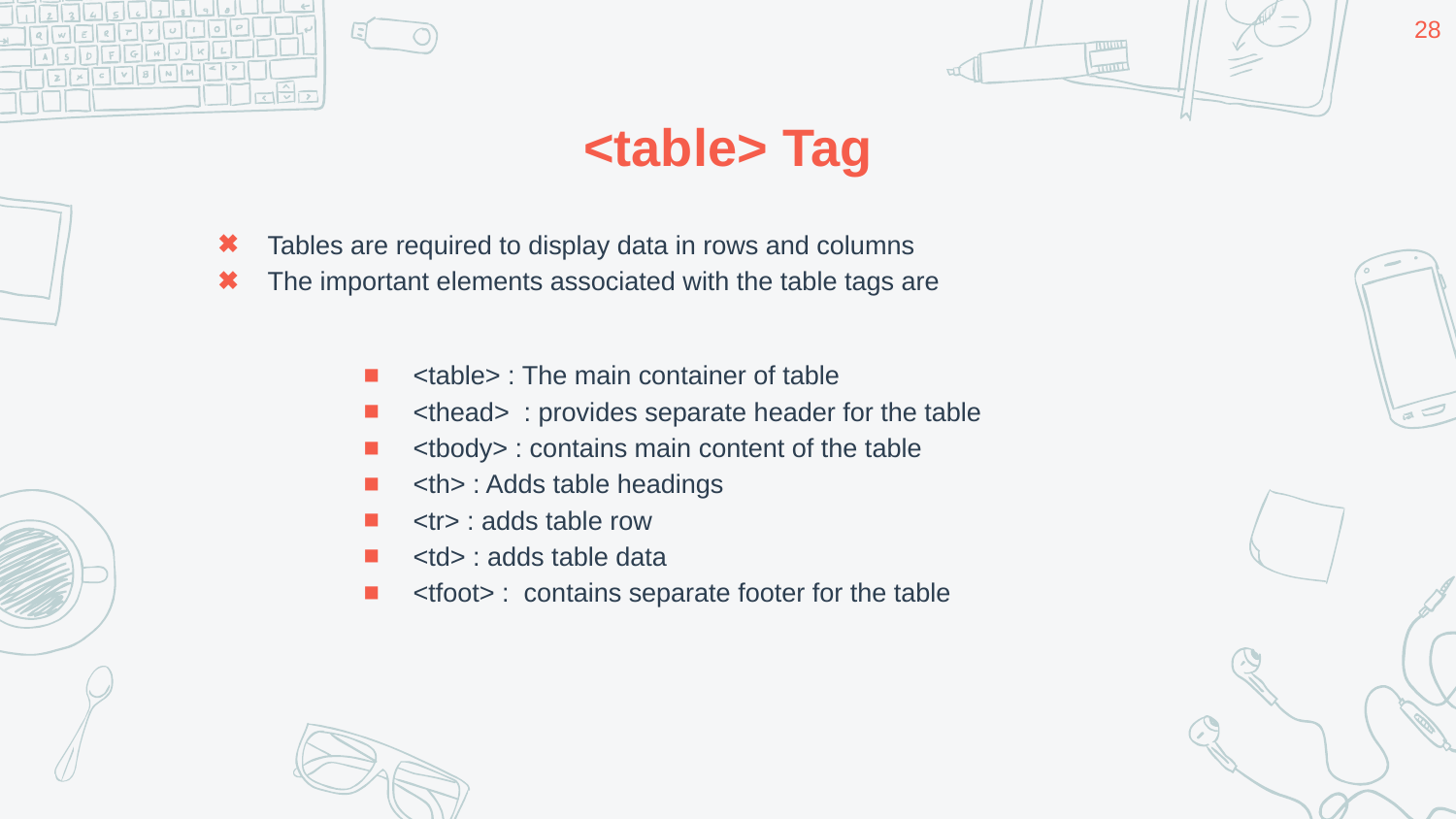

28
# <table> Tag
Tables are required to display data in rows and columns
The important elements associated with the table tags are

<table> : The main container of table
<thead>  : provides separate header for the table
<tbody> : contains main content of the table
<th> : Adds table headings
<tr> : adds table row
<td> : adds table data
<tfoot> :  contains separate footer for the table